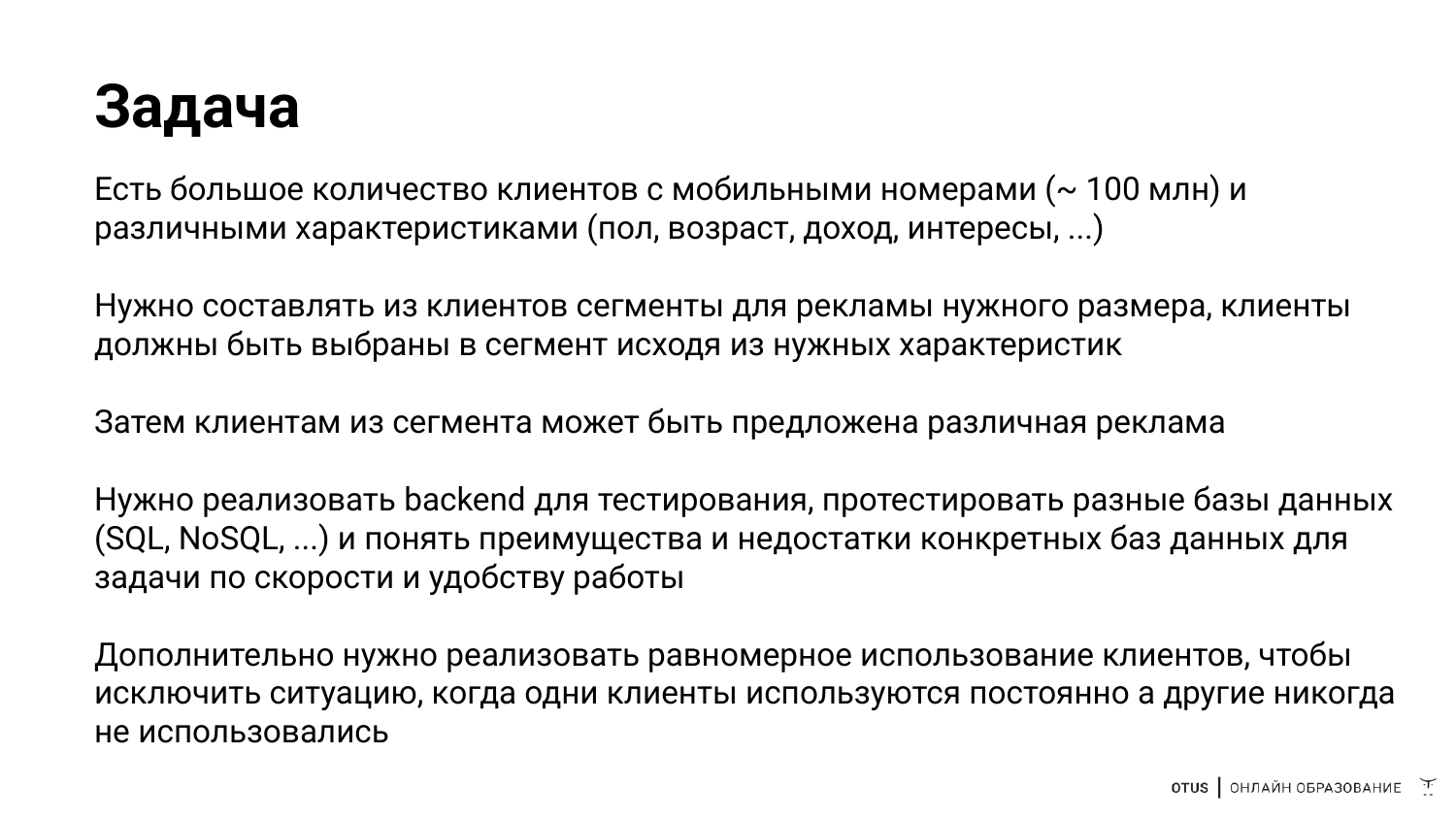

# Задача

Есть большое количество клиентов с мобильными номерами (~ 100 млн) и различными характеристиками (пол, возраст, доход, интересы, ...)

Нужно составлять из клиентов сегменты для рекламы нужного размера, клиенты должны быть выбраны в сегмент исходя из нужных характеристик

Затем клиентам из сегмента может быть предложена различная реклама

Нужно реализовать backend для тестирования, протестировать разные базы данных (SQL, NoSQL, ...) и понять преимущества и недостатки конкретных баз данных для задачи по скорости и удобству работы

Дополнительно нужно реализовать равномерное использование клиентов, чтобы исключить ситуацию, когда одни клиенты используются постоянно а другие никогда не использовались